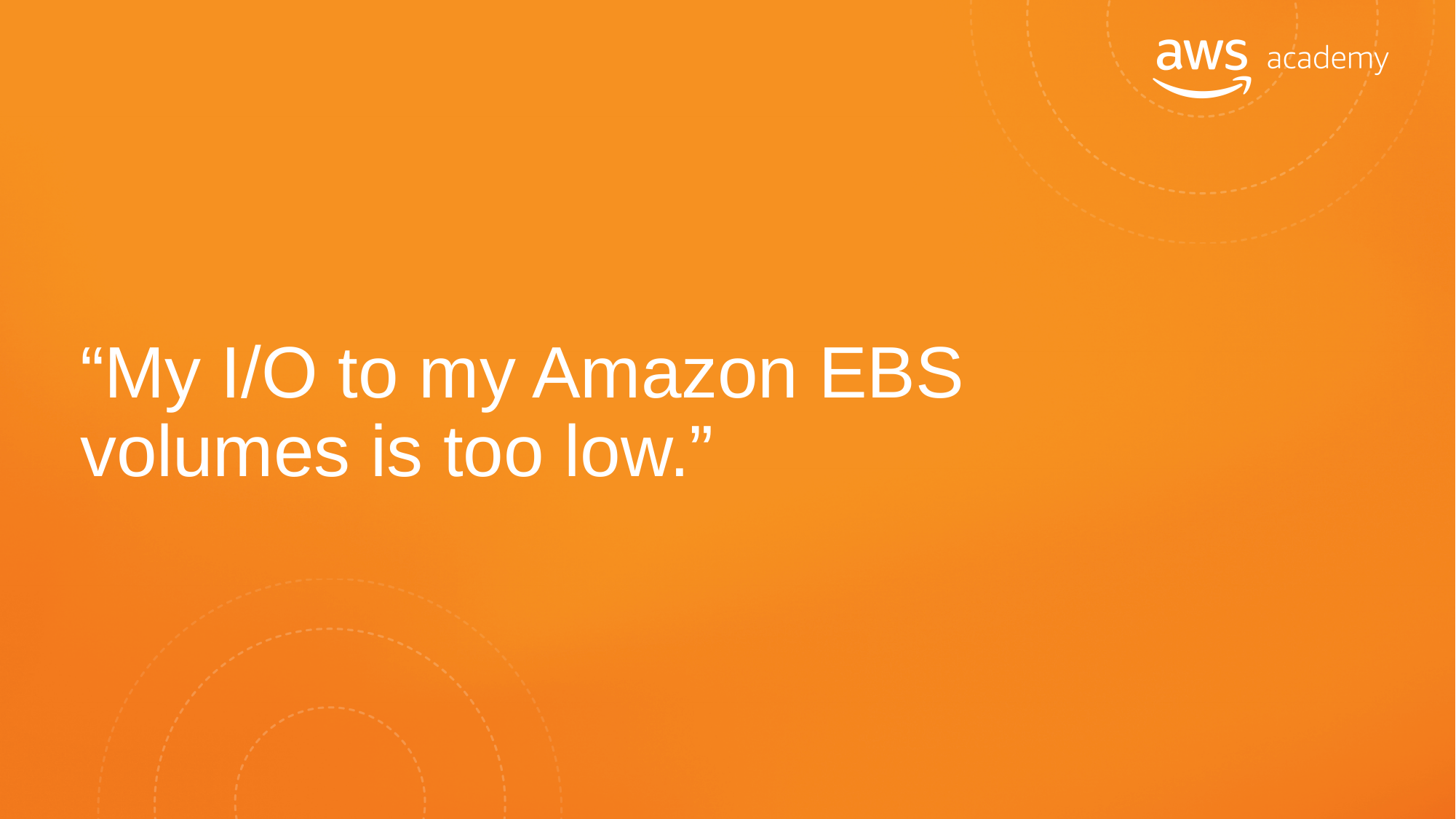

# “My I/O to my Amazon EBS volumes is too low.”